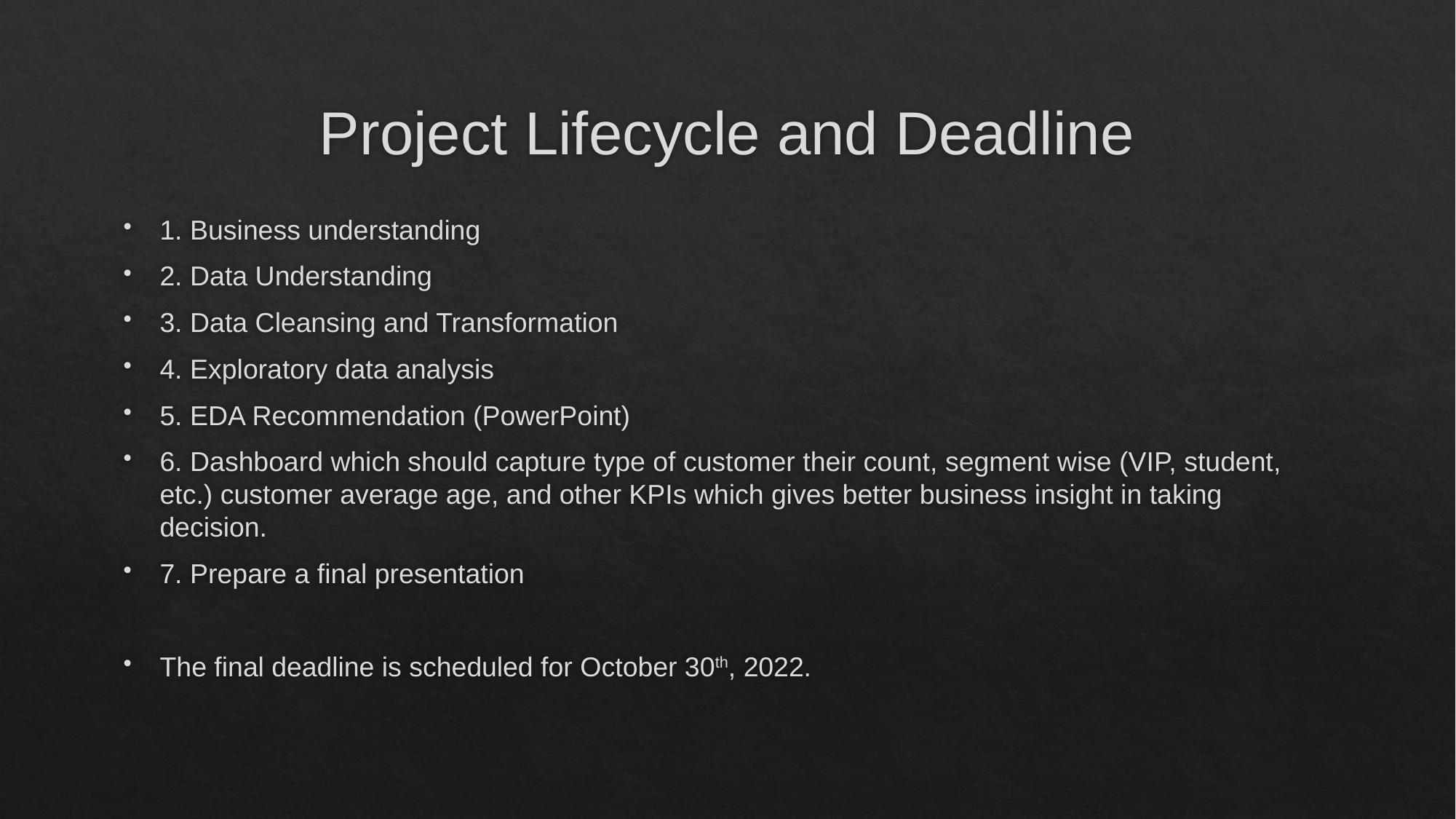

# Project Lifecycle and Deadline
1. Business understanding
2. Data Understanding
3. Data Cleansing and Transformation
4. Exploratory data analysis
5. EDA Recommendation (PowerPoint)
6. Dashboard which should capture type of customer their count, segment wise (VIP, student, etc.) customer average age, and other KPIs which gives better business insight in taking decision.
7. Prepare a final presentation

The final deadline is scheduled for October 30th, 2022.